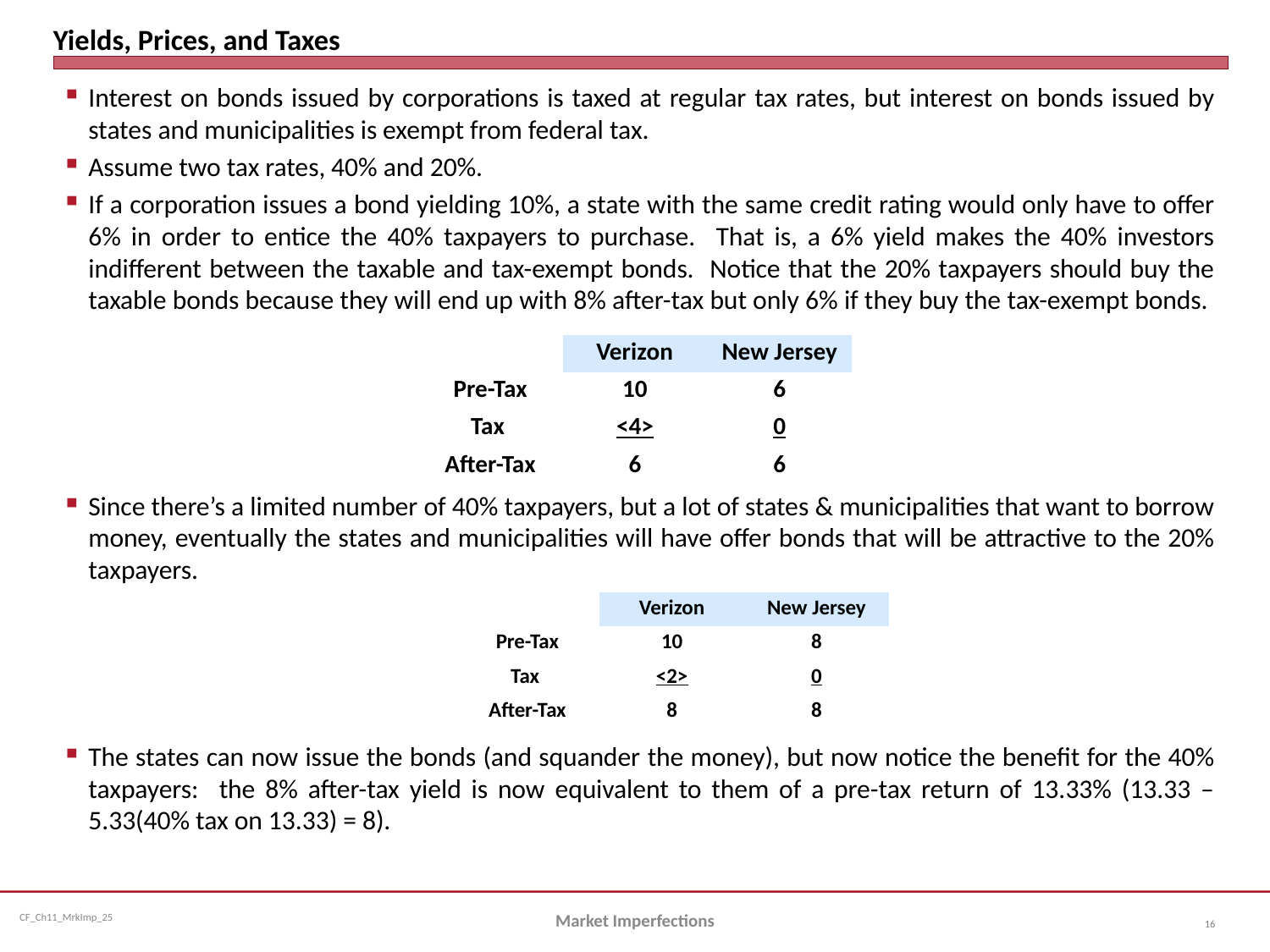

# Yields, Prices, and Taxes
Interest on bonds issued by corporations is taxed at regular tax rates, but interest on bonds issued by states and municipalities is exempt from federal tax.
Assume two tax rates, 40% and 20%.
If a corporation issues a bond yielding 10%, a state with the same credit rating would only have to offer 6% in order to entice the 40% taxpayers to purchase.  That is, a 6% yield makes the 40% investors indifferent between the taxable and tax-exempt bonds.  Notice that the 20% taxpayers should buy the taxable bonds because they will end up with 8% after-tax but only 6% if they buy the tax-exempt bonds.

Since there’s a limited number of 40% taxpayers, but a lot of states & municipalities that want to borrow money, eventually the states and municipalities will have offer bonds that will be attractive to the 20% taxpayers.

The states can now issue the bonds (and squander the money), but now notice the benefit for the 40% taxpayers:  the 8% after-tax yield is now equivalent to them of a pre-tax return of 13.33% (13.33 – 5.33(40% tax on 13.33) = 8).
|  | Verizon | New Jersey |
| --- | --- | --- |
| Pre-Tax | 10 | 6 |
| Tax | <4> | 0 |
| After-Tax | 6 | 6 |
|  | Verizon | New Jersey |
| --- | --- | --- |
| Pre-Tax | 10 | 8 |
| Tax | <2> | 0 |
| After-Tax | 8 | 8 |
Market Imperfections
16